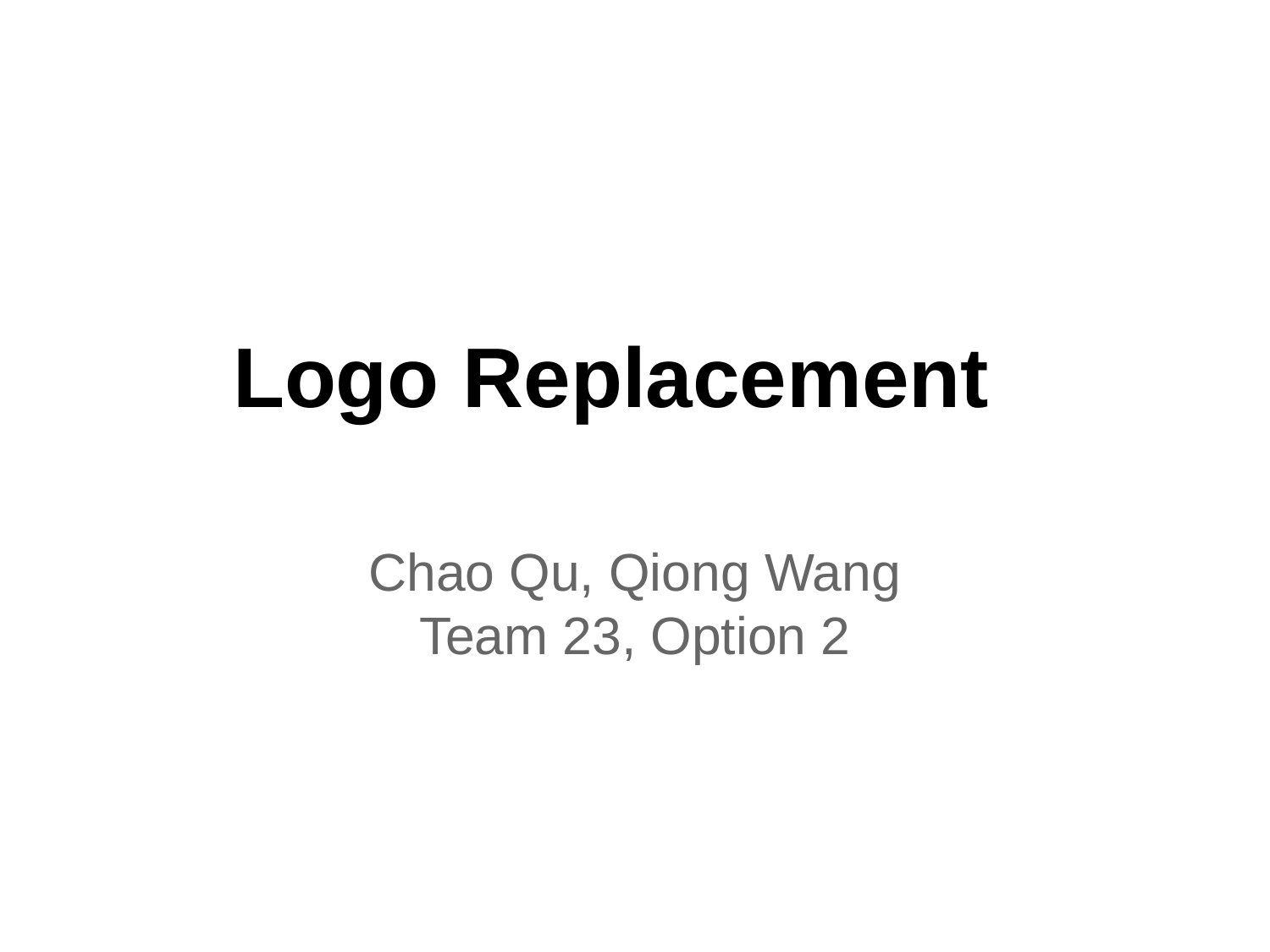

# Logo Replacement
Chao Qu, Qiong Wang
Team 23, Option 2